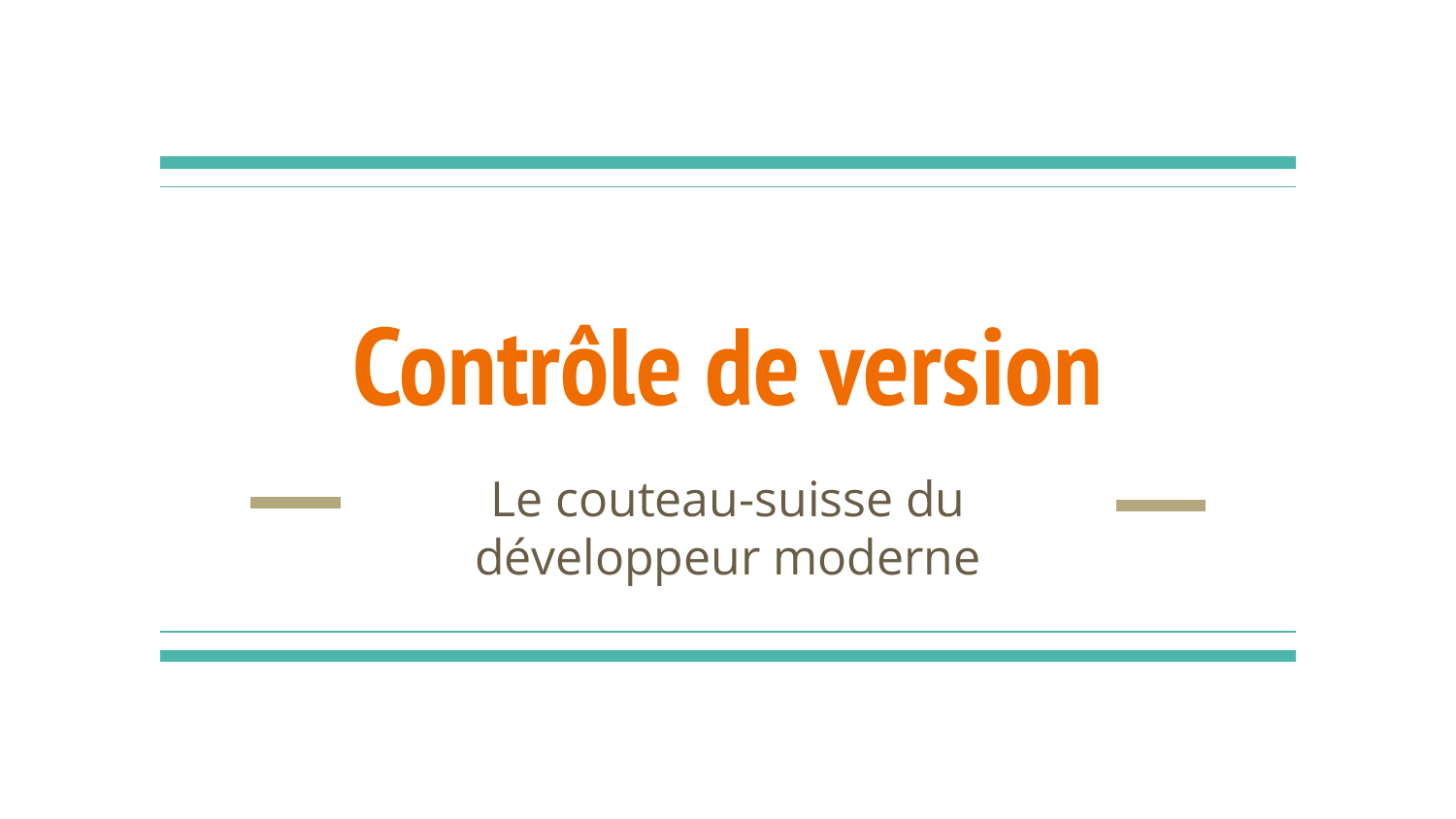

# Contrôle de version
Le couteau-suisse du développeur moderne